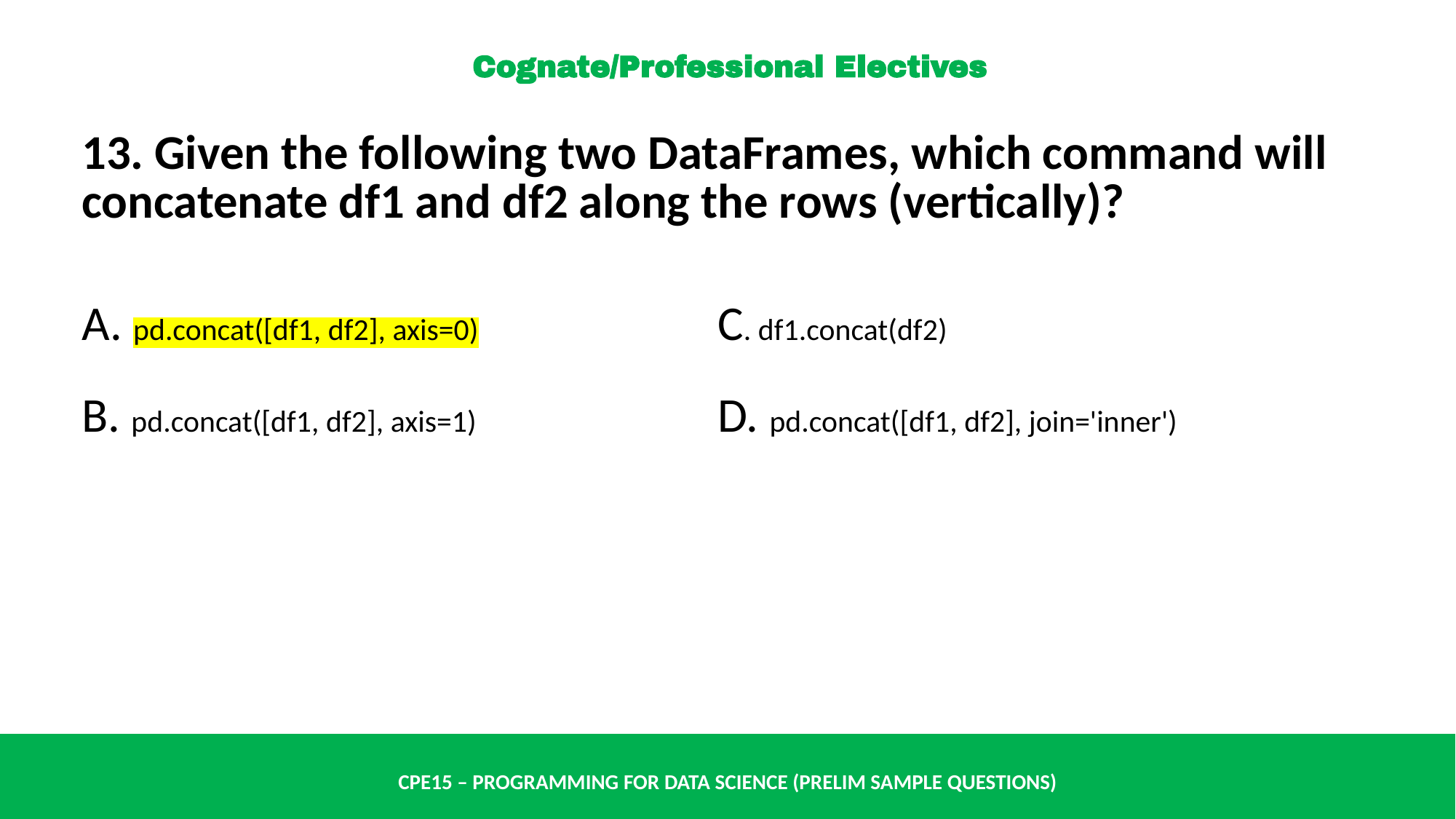

| 13. Given the following two DataFrames, which command will concatenate df1 and df2 along the rows (vertically)? |  |
| --- | --- |
| A. pd.concat([df1, df2], axis=0) | C. df1.concat(df2) |
| B. pd.concat([df1, df2], axis=1) | D. pd.concat([df1, df2], join='inner') |